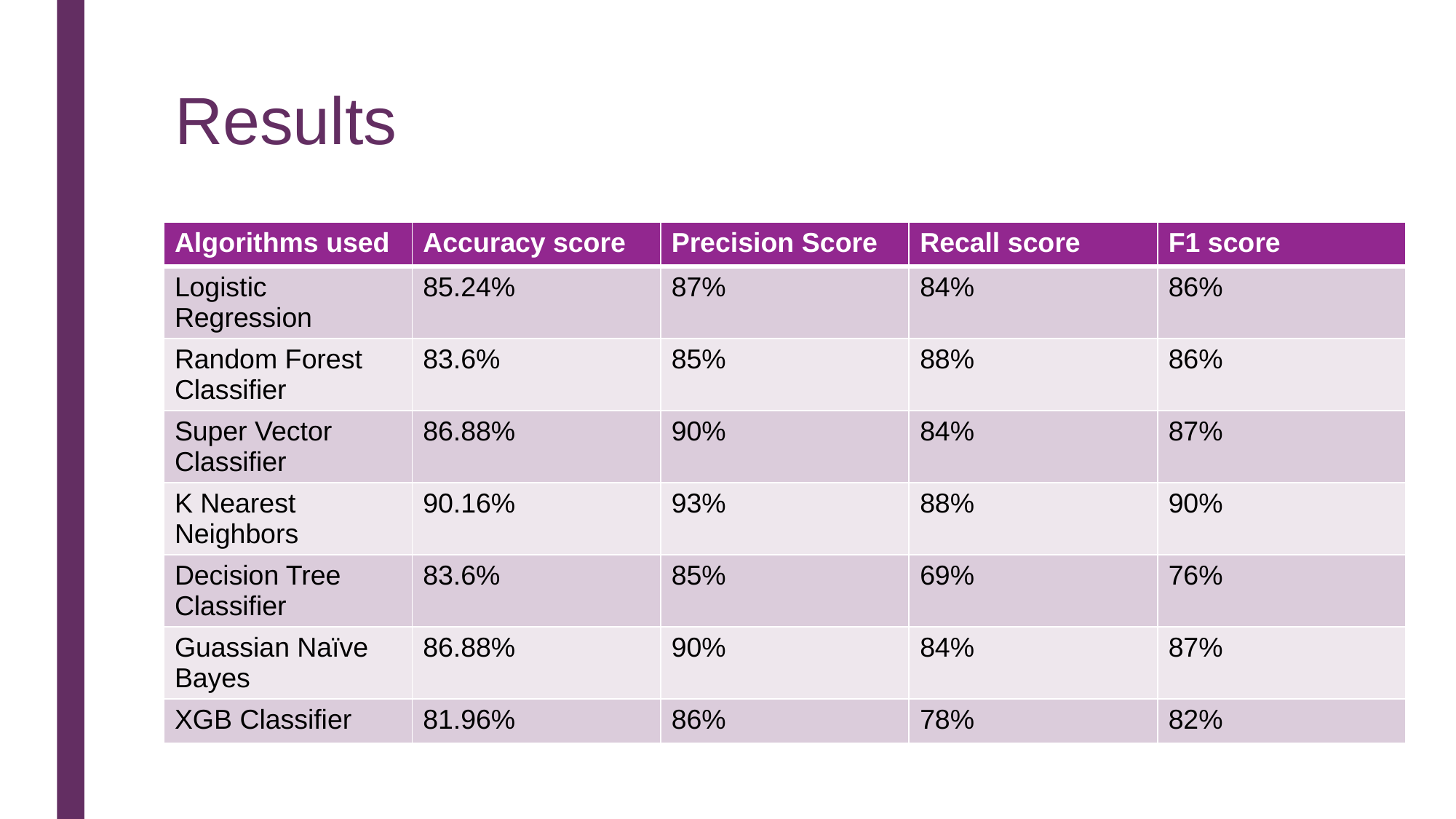

# Results
| Algorithms used | Accuracy score | Precision Score | Recall score | F1 score |
| --- | --- | --- | --- | --- |
| Logistic Regression | 85.24% | 87% | 84% | 86% |
| Random Forest Classifier | 83.6% | 85% | 88% | 86% |
| Super Vector Classifier | 86.88% | 90% | 84% | 87% |
| K Nearest Neighbors | 90.16% | 93% | 88% | 90% |
| Decision Tree Classifier | 83.6% | 85% | 69% | 76% |
| Guassian Naïve Bayes | 86.88% | 90% | 84% | 87% |
| XGB Classifier | 81.96% | 86% | 78% | 82% |